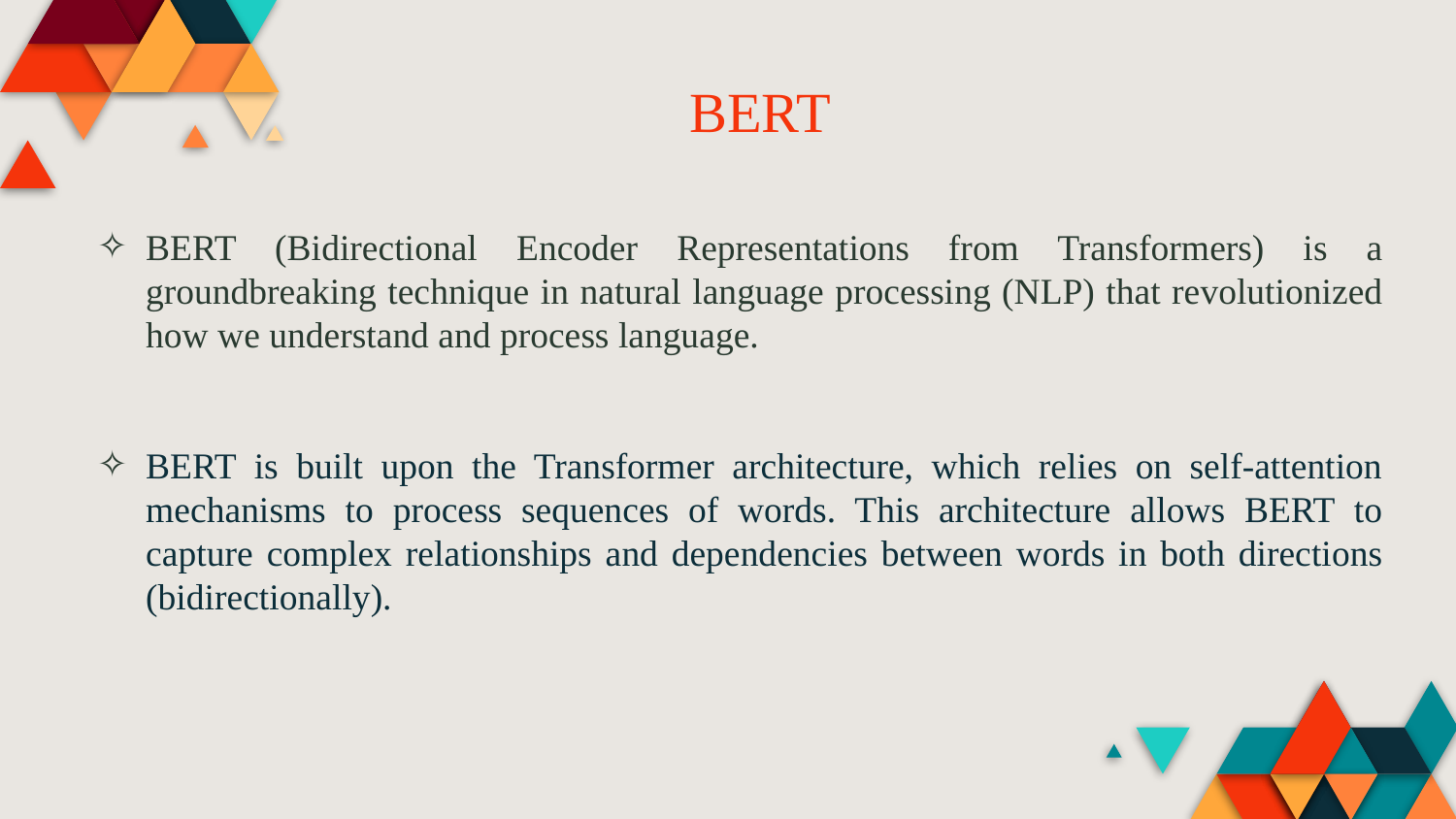

# BERT
BERT (Bidirectional Encoder Representations from Transformers) is a groundbreaking technique in natural language processing (NLP) that revolutionized how we understand and process language.

BERT is built upon the Transformer architecture, which relies on self-attention mechanisms to process sequences of words. This architecture allows BERT to capture complex relationships and dependencies between words in both directions (bidirectionally).